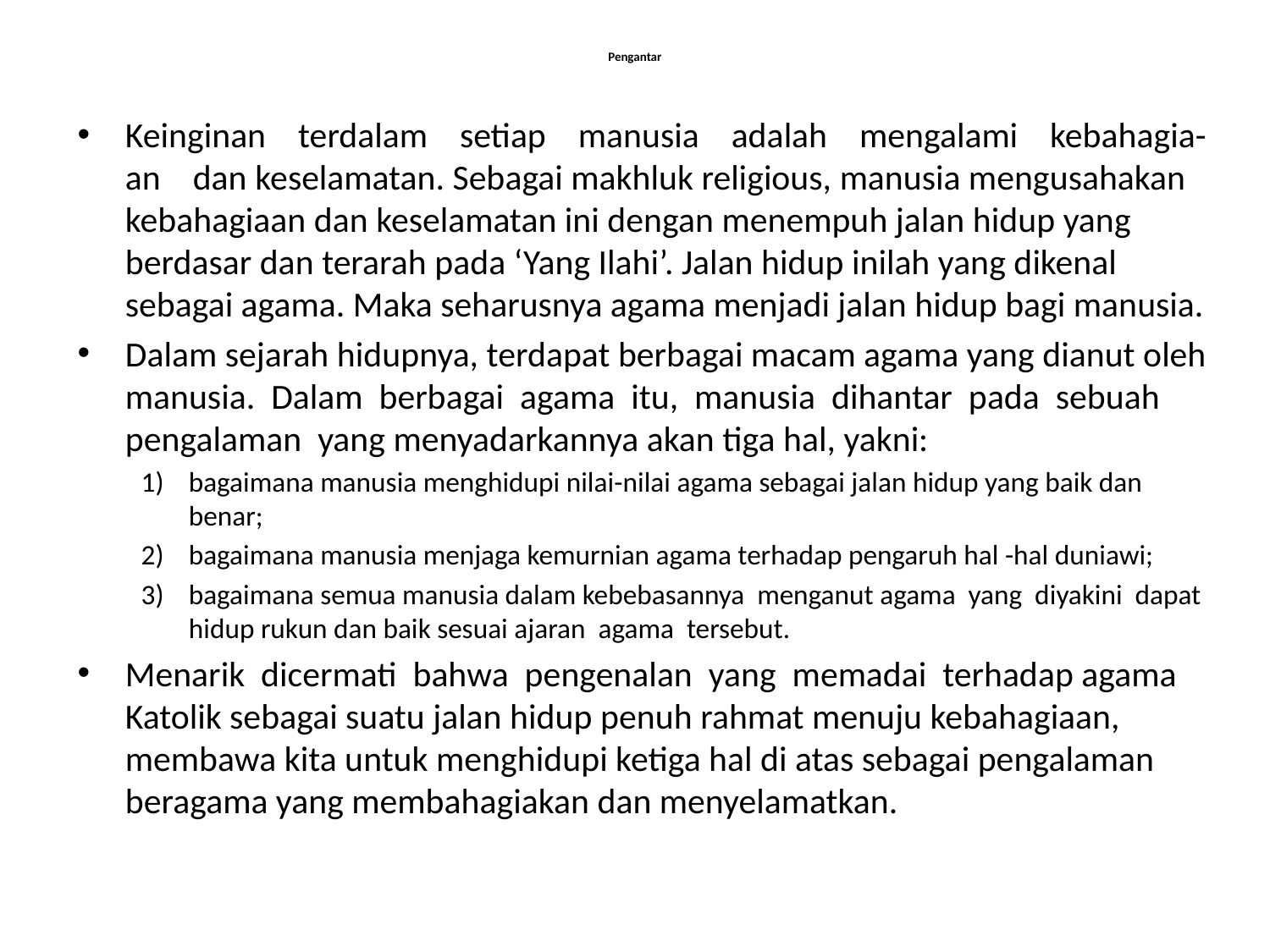

# Pengantar
Keinginan    terdalam    setiap    manusia    adalah    mengalami    kebahagia-an    dan keselamatan. Sebagai makhluk religious, manusia mengusahakan kebahagiaan dan keselamatan ini dengan menempuh jalan hidup yang berdasar dan terarah pada ‘Yang Ilahi’. Jalan hidup inilah yang dikenal sebagai agama. Maka seharusnya agama menjadi jalan hidup bagi manusia.
Dalam sejarah hidupnya, terdapat berbagai macam agama yang dianut oleh manusia.  Dalam  berbagai  agama  itu,  manusia  dihantar  pada  sebuah  pengalaman  yang menyadarkannya akan tiga hal, yakni:
bagaimana manusia menghidupi nilai-nilai agama sebagai jalan hidup yang baik dan benar;
bagaimana manusia menjaga kemurnian agama terhadap pengaruh hal -hal duniawi;
bagaimana semua manusia dalam kebebasannya  menganut agama  yang  diyakini  dapat hidup rukun dan baik sesuai ajaran  agama  tersebut.
Menarik  dicermati  bahwa  pengenalan  yang  memadai  terhadap agama Katolik sebagai suatu jalan hidup penuh rahmat menuju kebahagiaan, membawa kita untuk menghidupi ketiga hal di atas sebagai pengalaman beragama yang membahagiakan dan menyelamatkan.